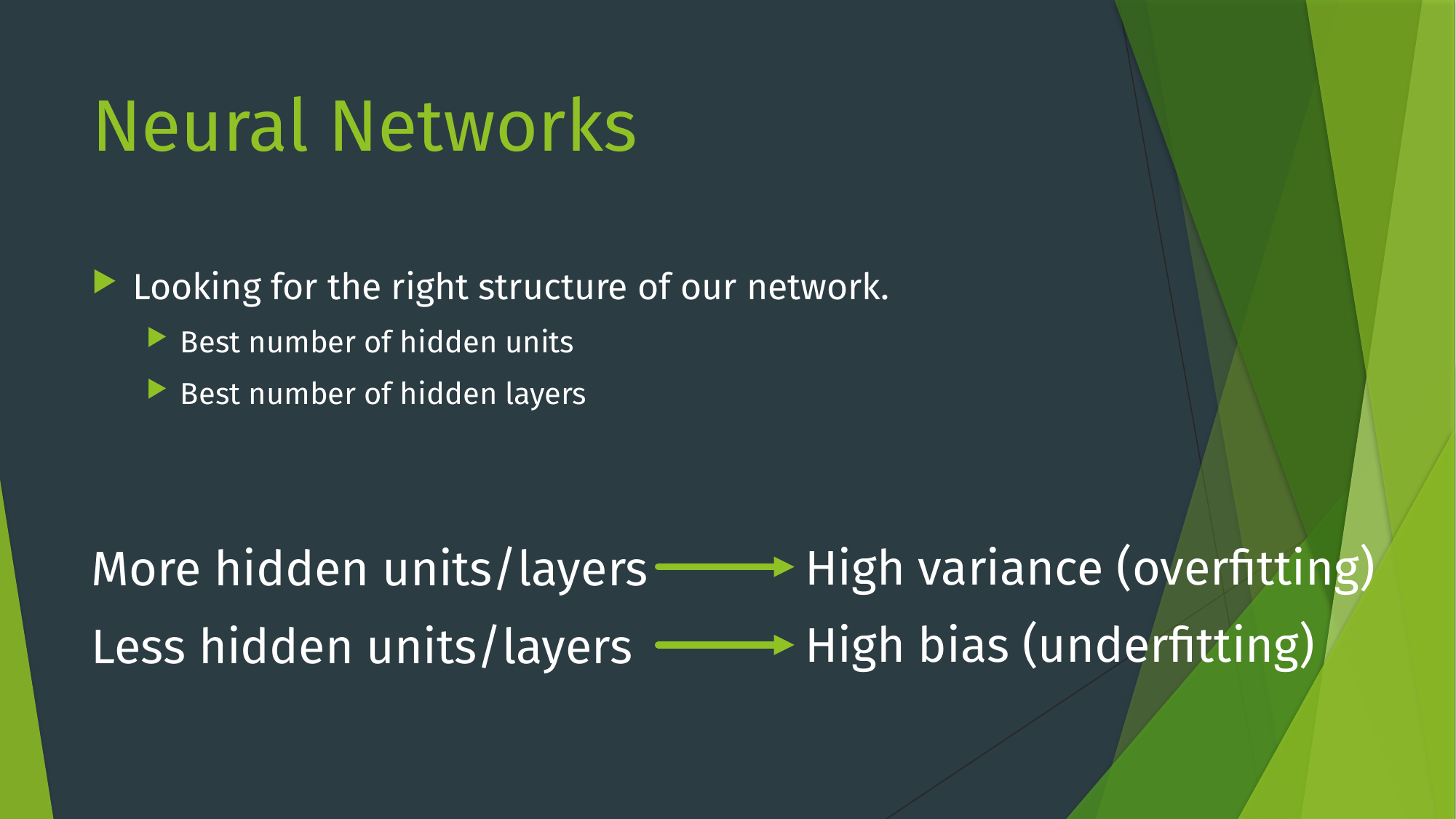

# Neural Networks
Looking for the right structure of our network.
Best number of hidden units
Best number of hidden layers
High variance (overfitting)
More hidden units/layers
High bias (underfitting)
Less hidden units/layers